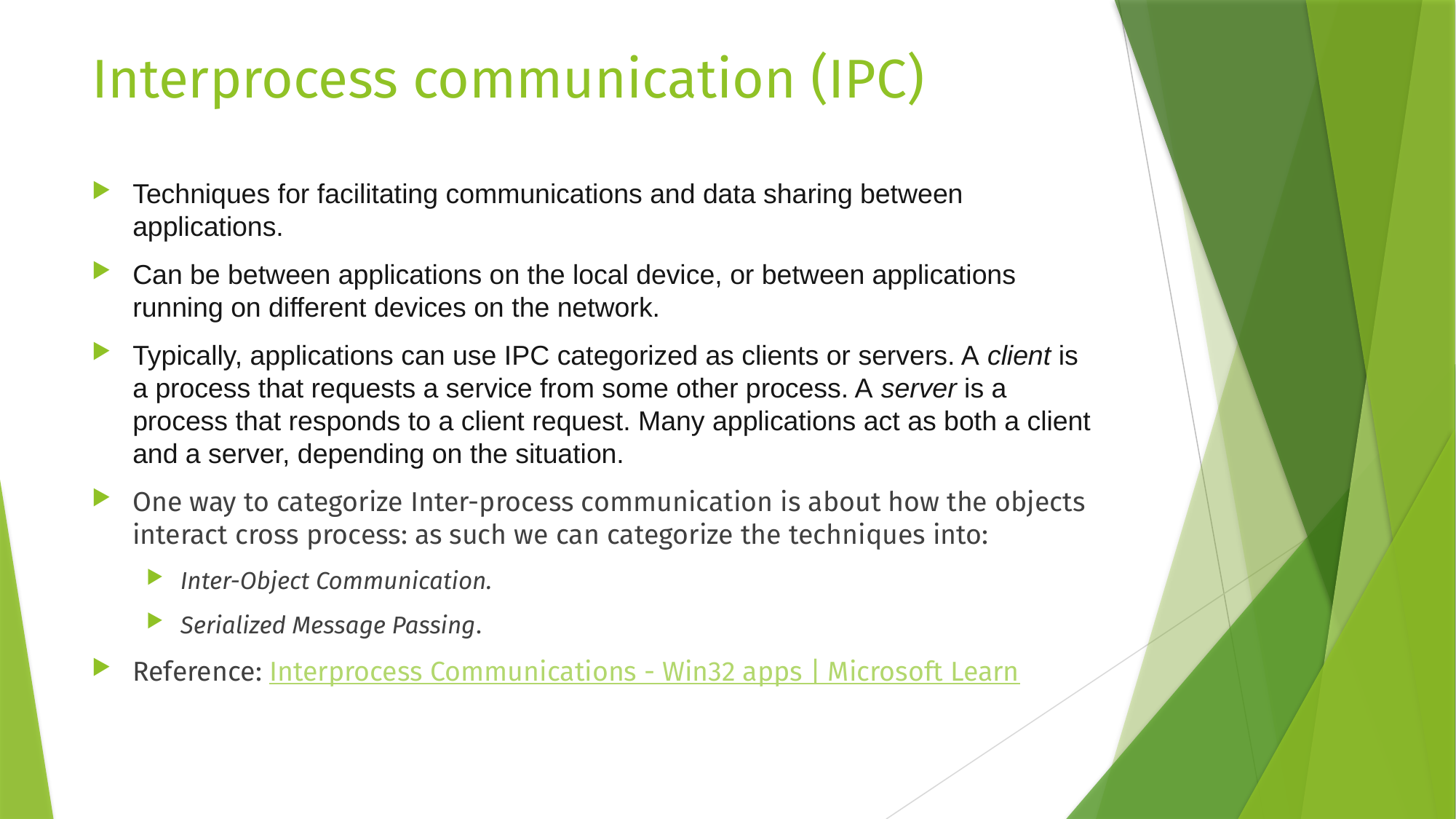

# Interprocess communication (IPC)
Techniques for facilitating communications and data sharing between applications.
Can be between applications on the local device, or between applications running on different devices on the network.
Typically, applications can use IPC categorized as clients or servers. A client is a process that requests a service from some other process. A server is a process that responds to a client request. Many applications act as both a client and a server, depending on the situation.
One way to categorize Inter-process communication is about how the objects interact cross process: as such we can categorize the techniques into:
Inter-Object Communication.
Serialized Message Passing.
Reference: Interprocess Communications - Win32 apps | Microsoft Learn